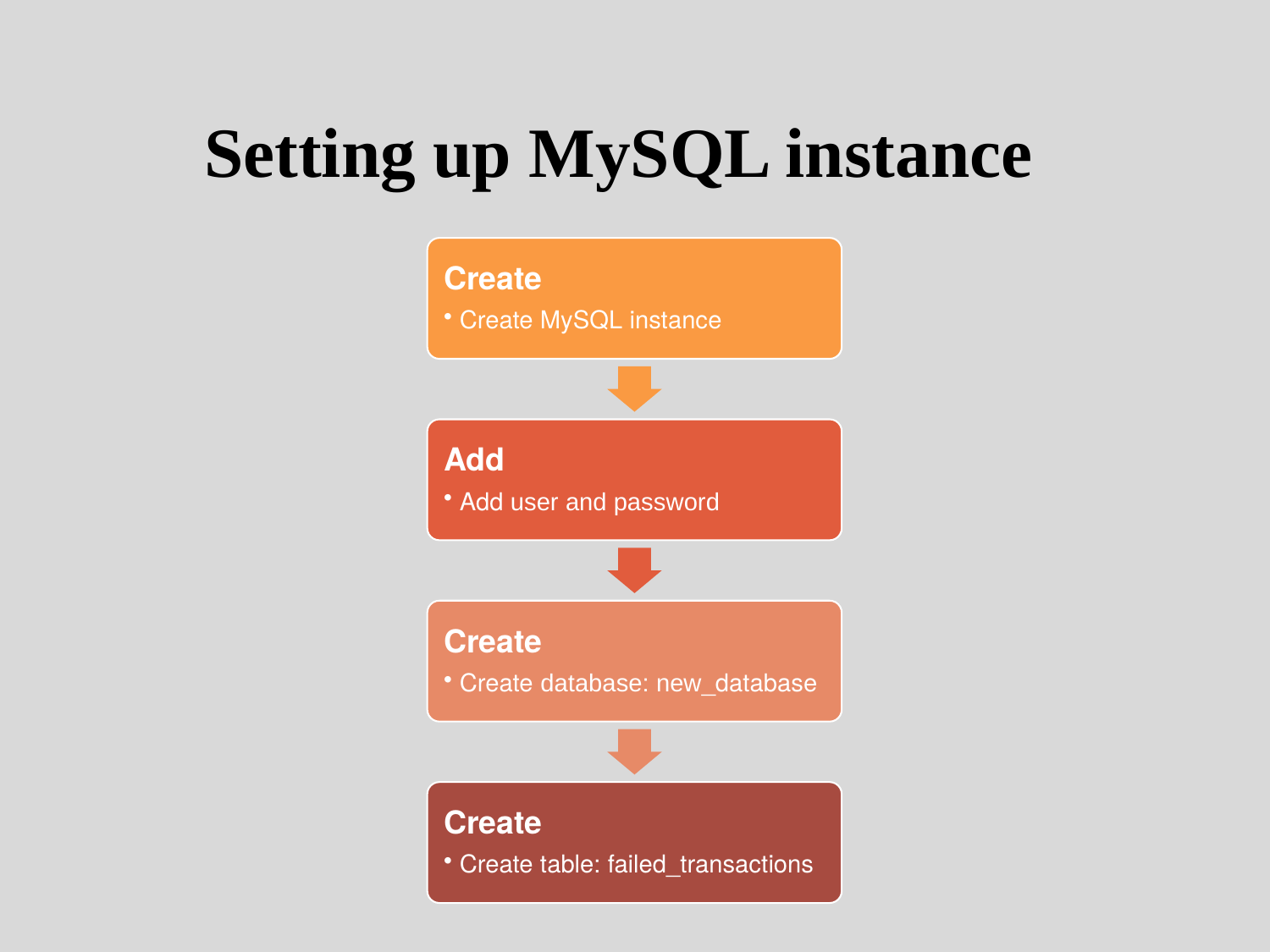

# Setting up MySQL instance
Create
Create MySQL instance

Add
Add user and password

Create
Create database: new_database

Create
Create table: failed_transactions